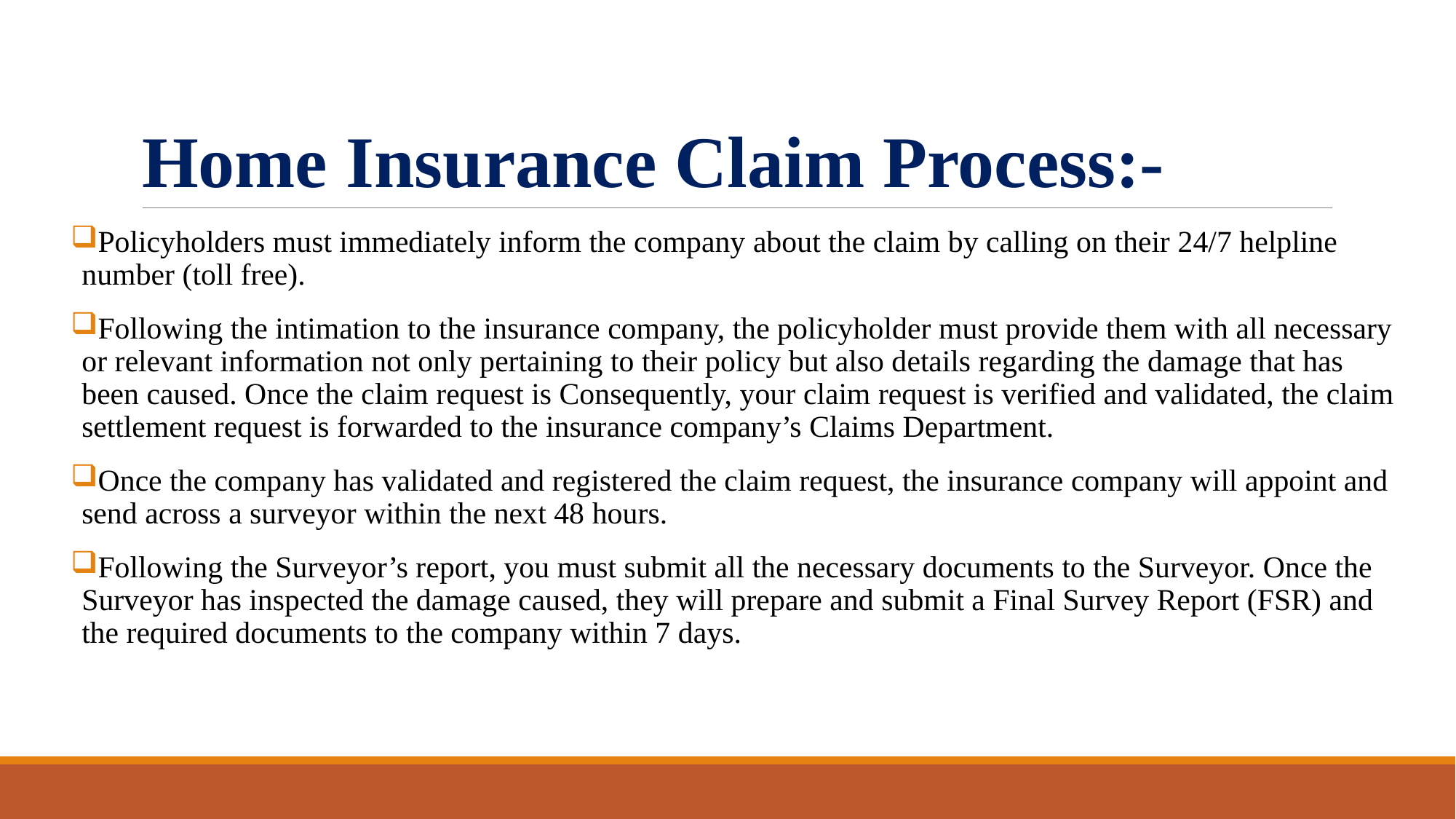

# Home Insurance Claim Process:-
Policyholders must immediately inform the company about the claim by calling on their 24/7 helpline number (toll free).
Following the intimation to the insurance company, the policyholder must provide them with all necessary or relevant information not only pertaining to their policy but also details regarding the damage that has been caused. Once the claim request is Consequently, your claim request is verified and validated, the claim settlement request is forwarded to the insurance company’s Claims Department.
Once the company has validated and registered the claim request, the insurance company will appoint and send across a surveyor within the next 48 hours.
Following the Surveyor’s report, you must submit all the necessary documents to the Surveyor. Once the Surveyor has inspected the damage caused, they will prepare and submit a Final Survey Report (FSR) and the required documents to the company within 7 days.